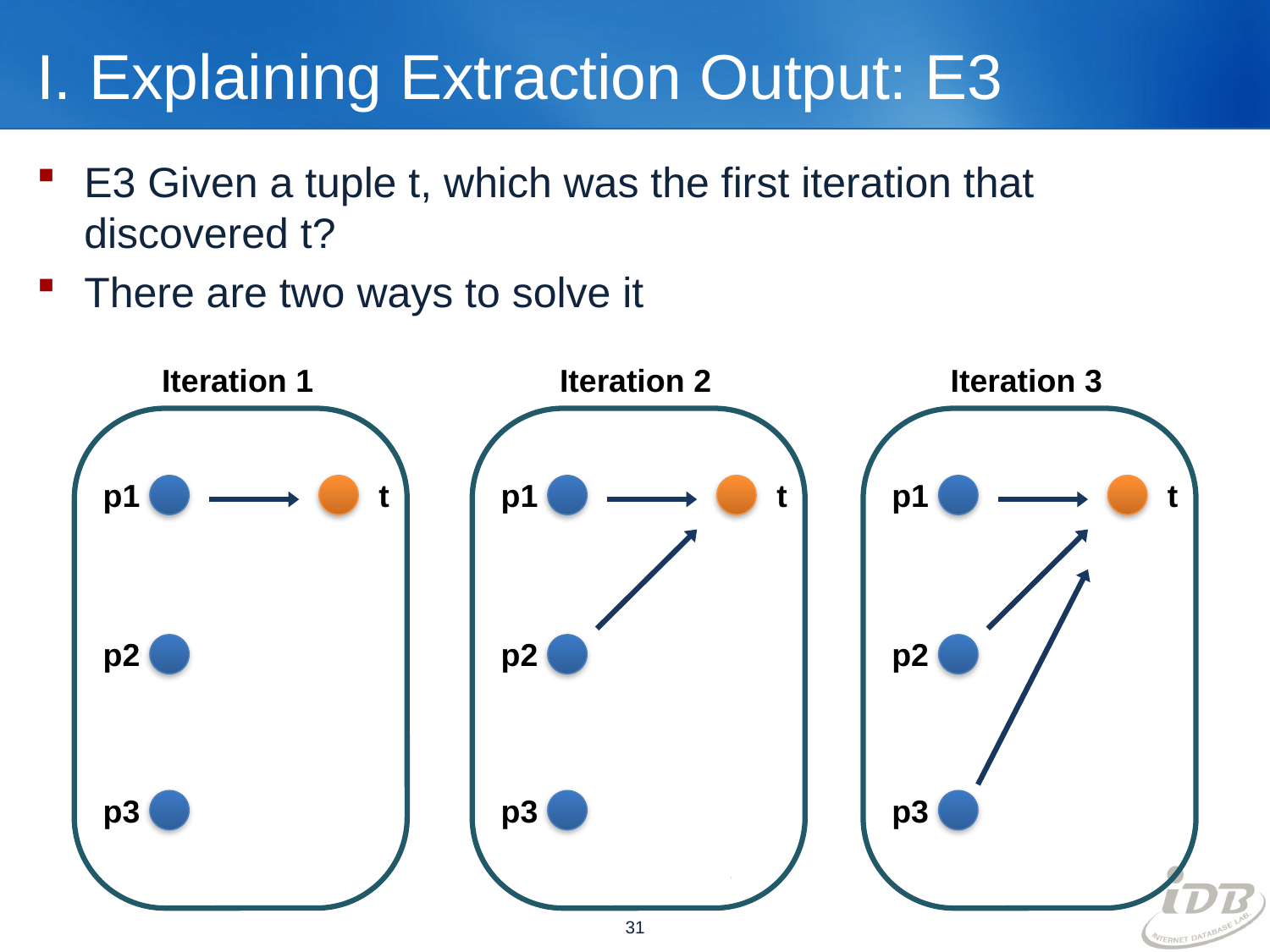

# I. Explaining Extraction Output: E3
E3 Given a tuple t, which was the first iteration that discovered t?
There are two ways to solve it

Iteration 1

p1
t

p2

p3

Iteration 2

p1
t

p2

p3

Iteration 3

p1
t

p2

p3

31